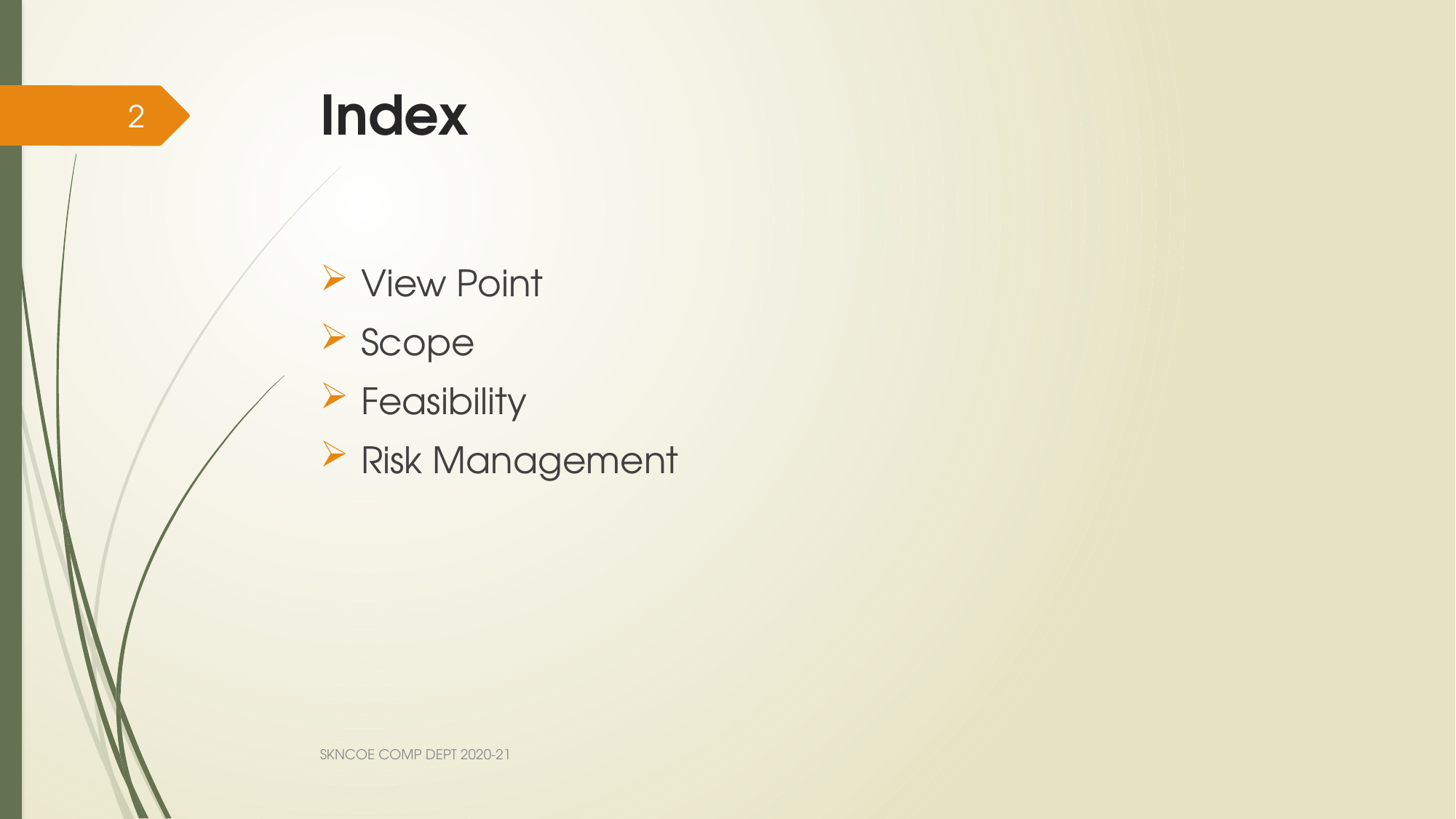

# Index
2
View Point
Scope
Feasibility
Risk Management
SKNCOE COMP DEPT 2020-21